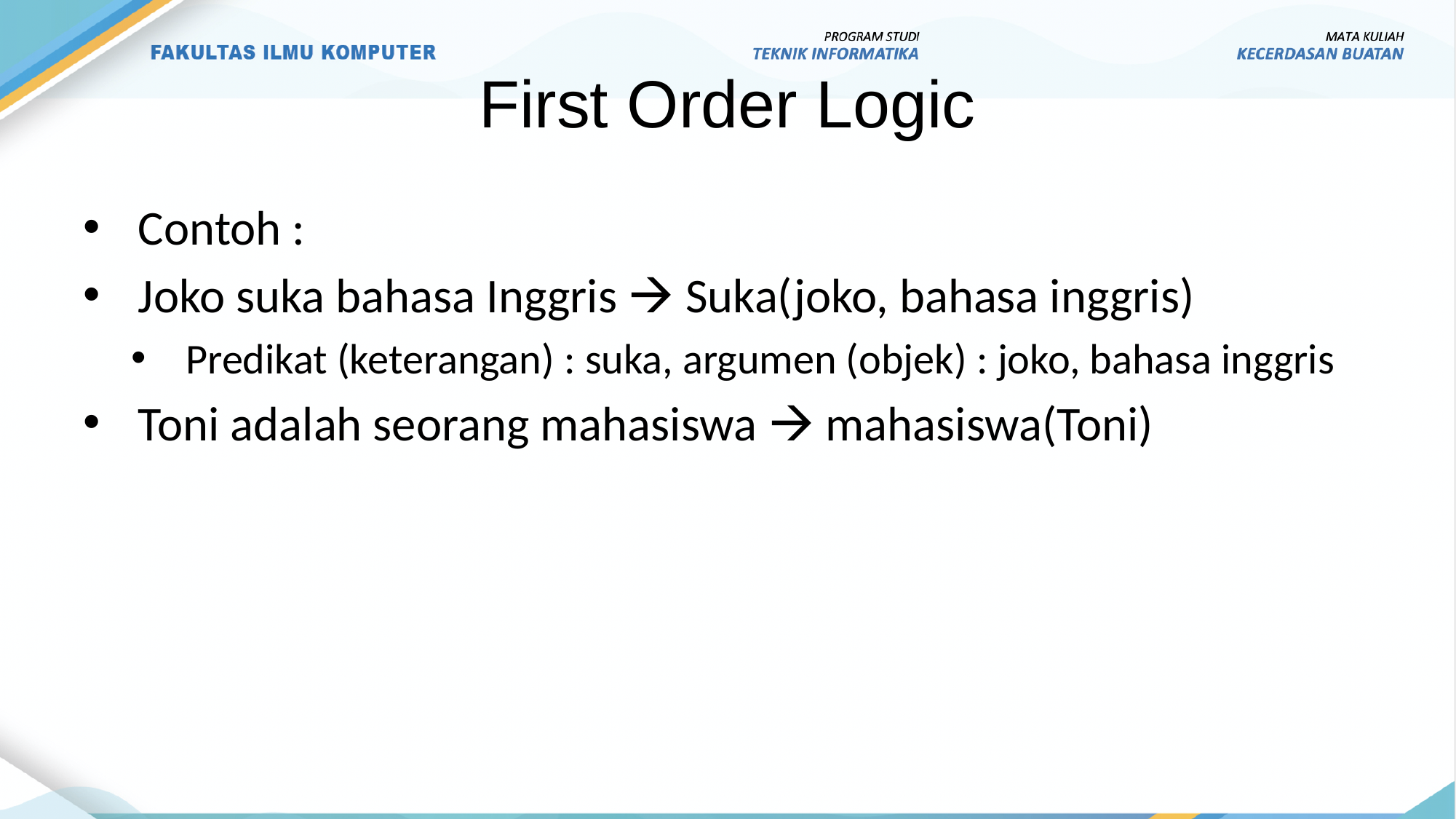

# First Order Logic
Contoh :
Joko suka bahasa Inggris 🡪 Suka(joko, bahasa inggris)
Predikat (keterangan) : suka, argumen (objek) : joko, bahasa inggris
Toni adalah seorang mahasiswa 🡪 mahasiswa(Toni)